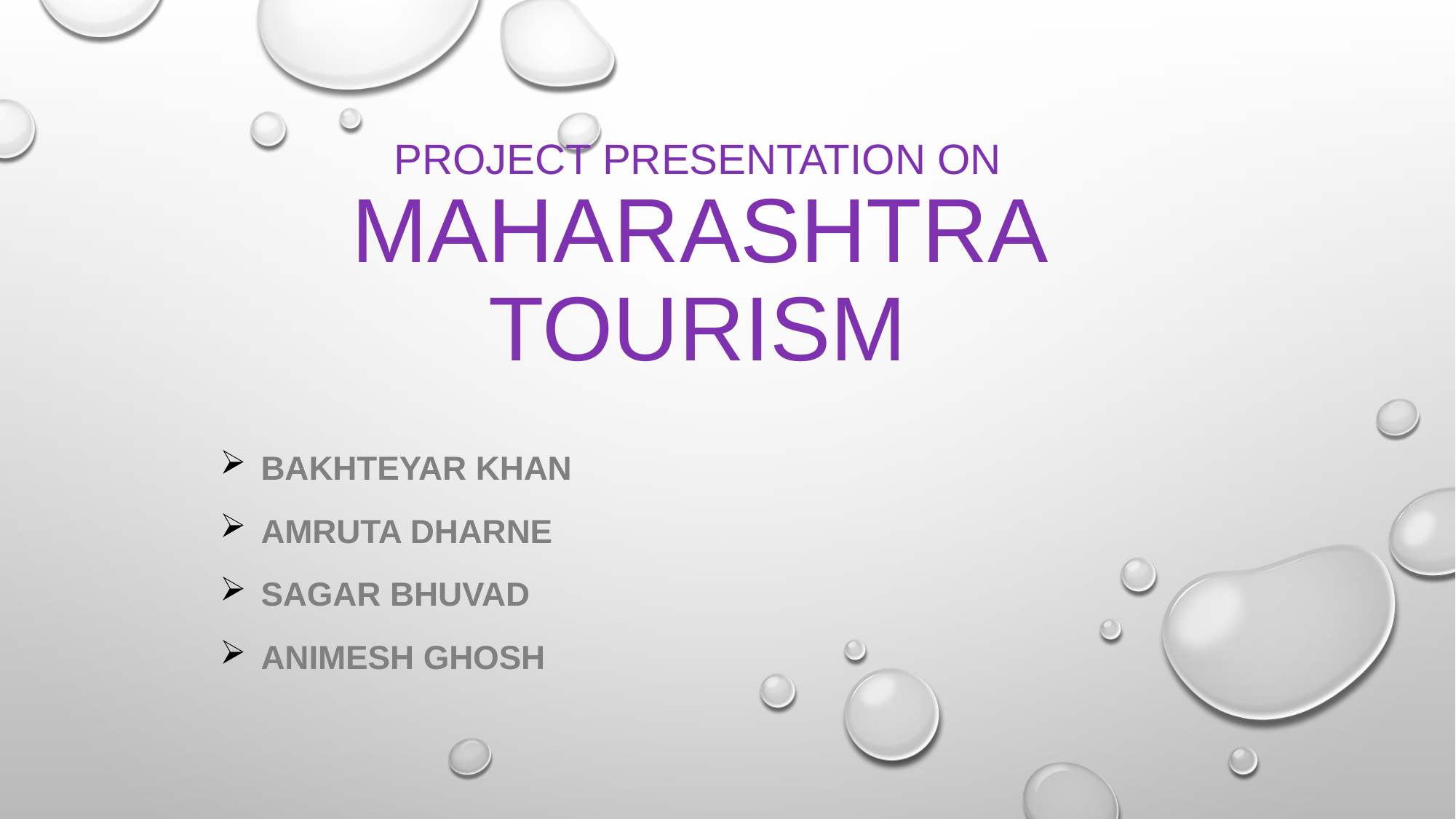

# Project presentation on Maharashtra TOURISM
bakhteyar khan
Amruta dharne
sagar bhuvad
Animesh ghosh